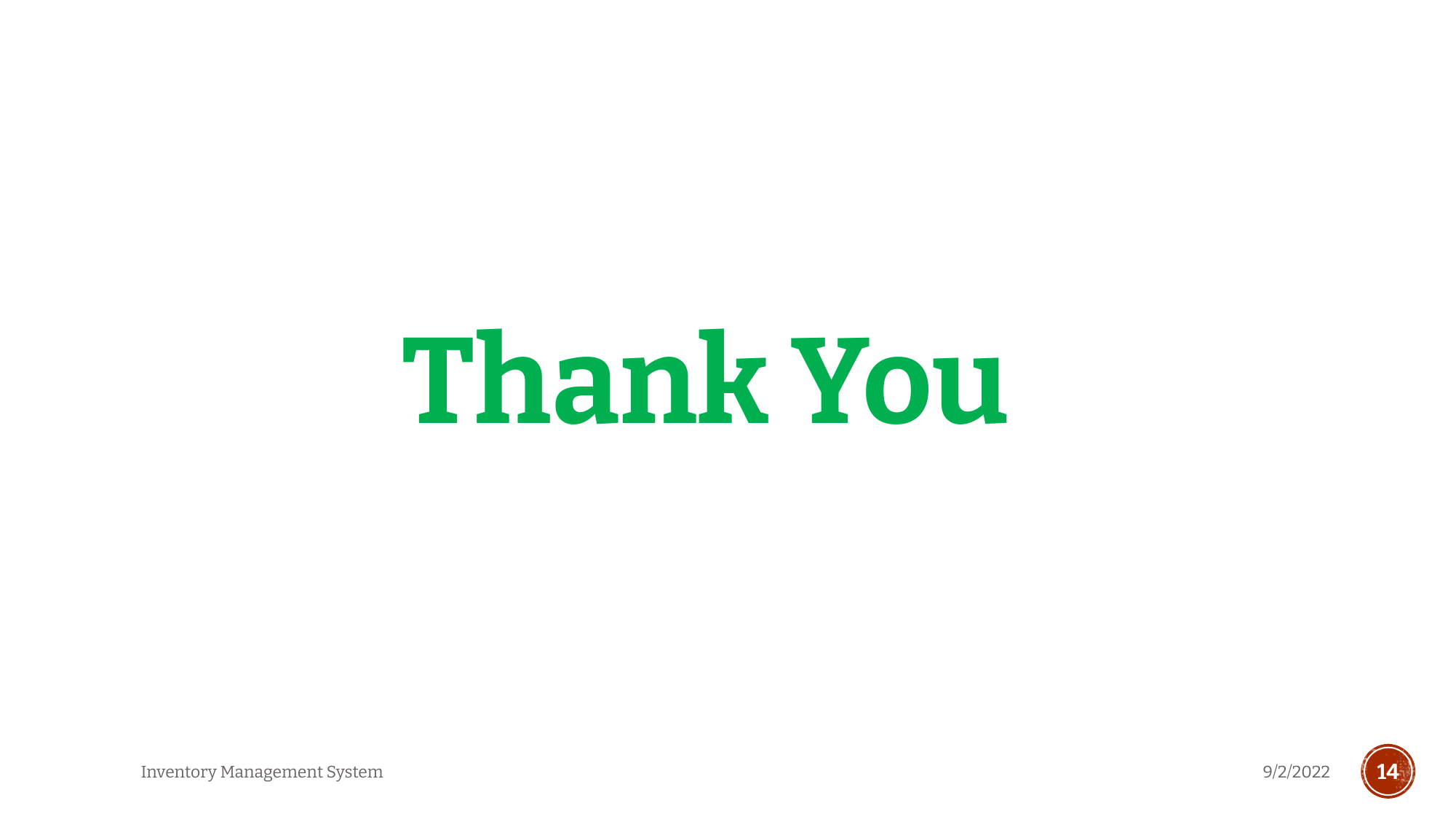

Thank You
Inventory Management System
9/2/2022
14